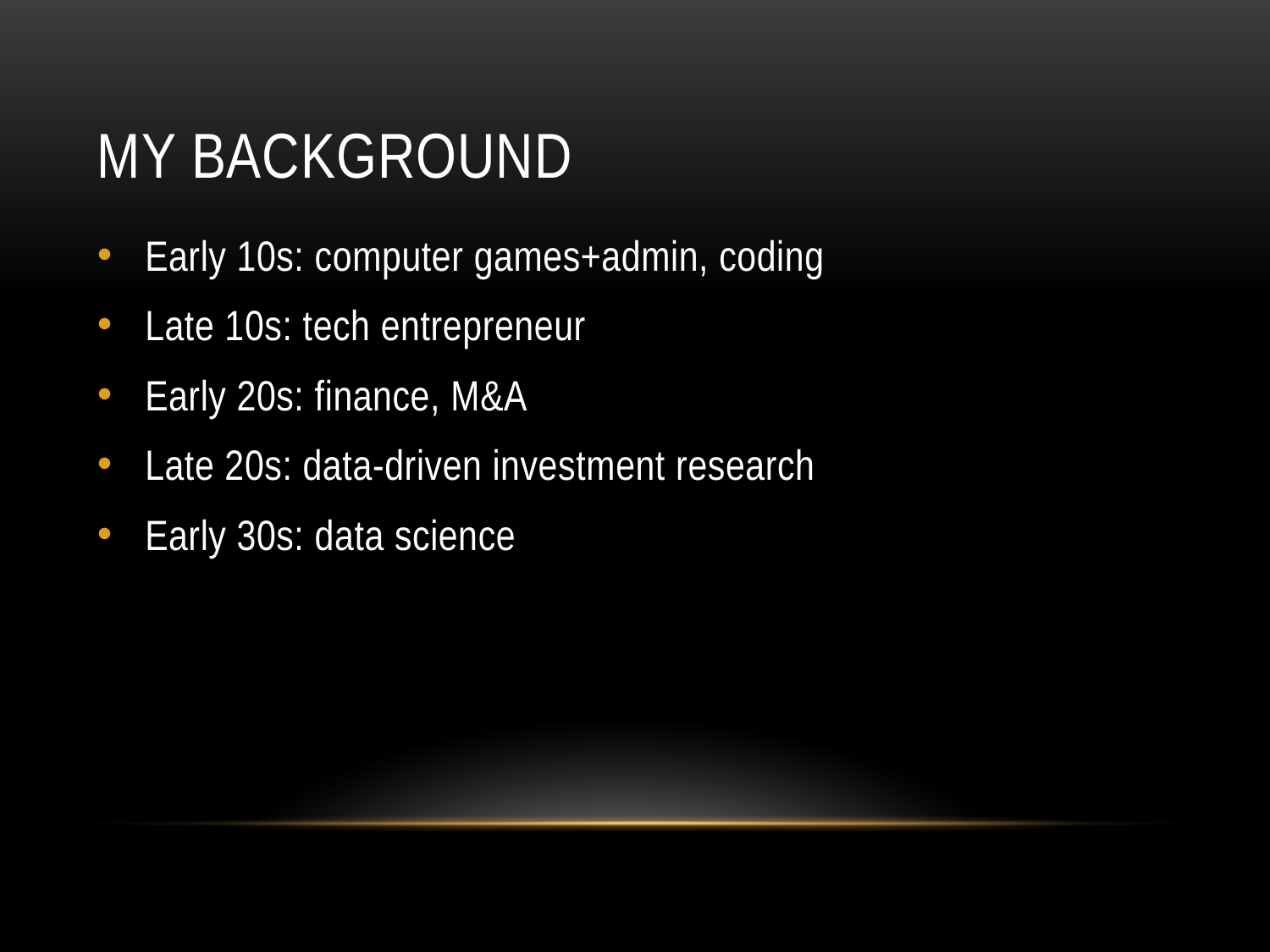

# My Background
Early 10s: computer games+admin, coding
Late 10s: tech entrepreneur
Early 20s: finance, M&A
Late 20s: data-driven investment research
Early 30s: data science